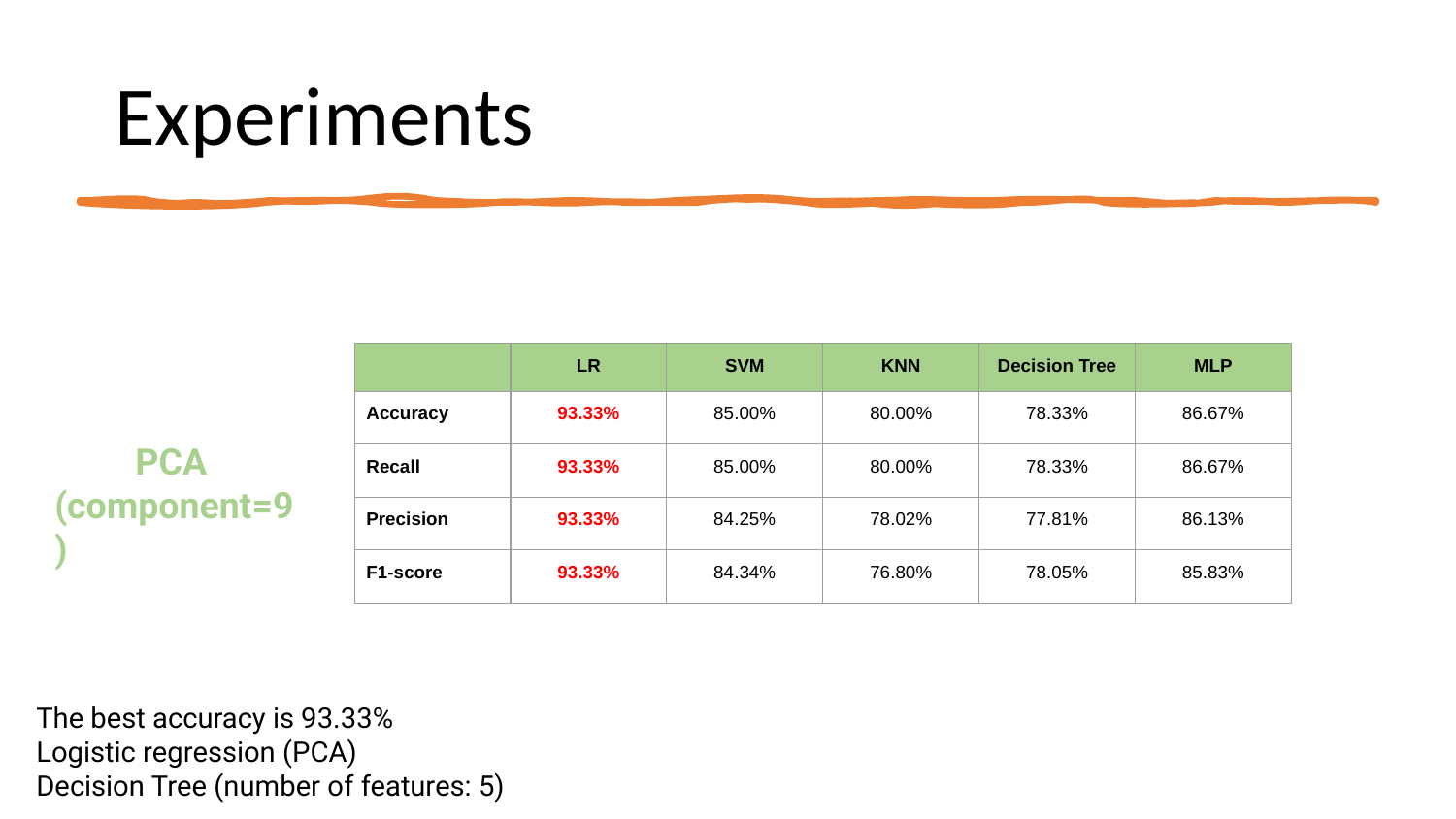

# Experiments

|  | LR | SVM | KNN | Decision Tree | MLP |
| --- | --- | --- | --- | --- | --- |
| Accuracy | 93.33% | 85.00% | 80.00% | 78.33% | 86.67% |
| Recall | 93.33% | 85.00% | 80.00% | 78.33% | 86.67% |
| Precision | 93.33% | 84.25% | 78.02% | 77.81% | 86.13% |
| F1-score | 93.33% | 84.34% | 76.80% | 78.05% | 85.83% |
         PCA (component=9)
The best accuracy is 93.33%
Logistic regression (PCA)
Decision Tree (number of features: 5)